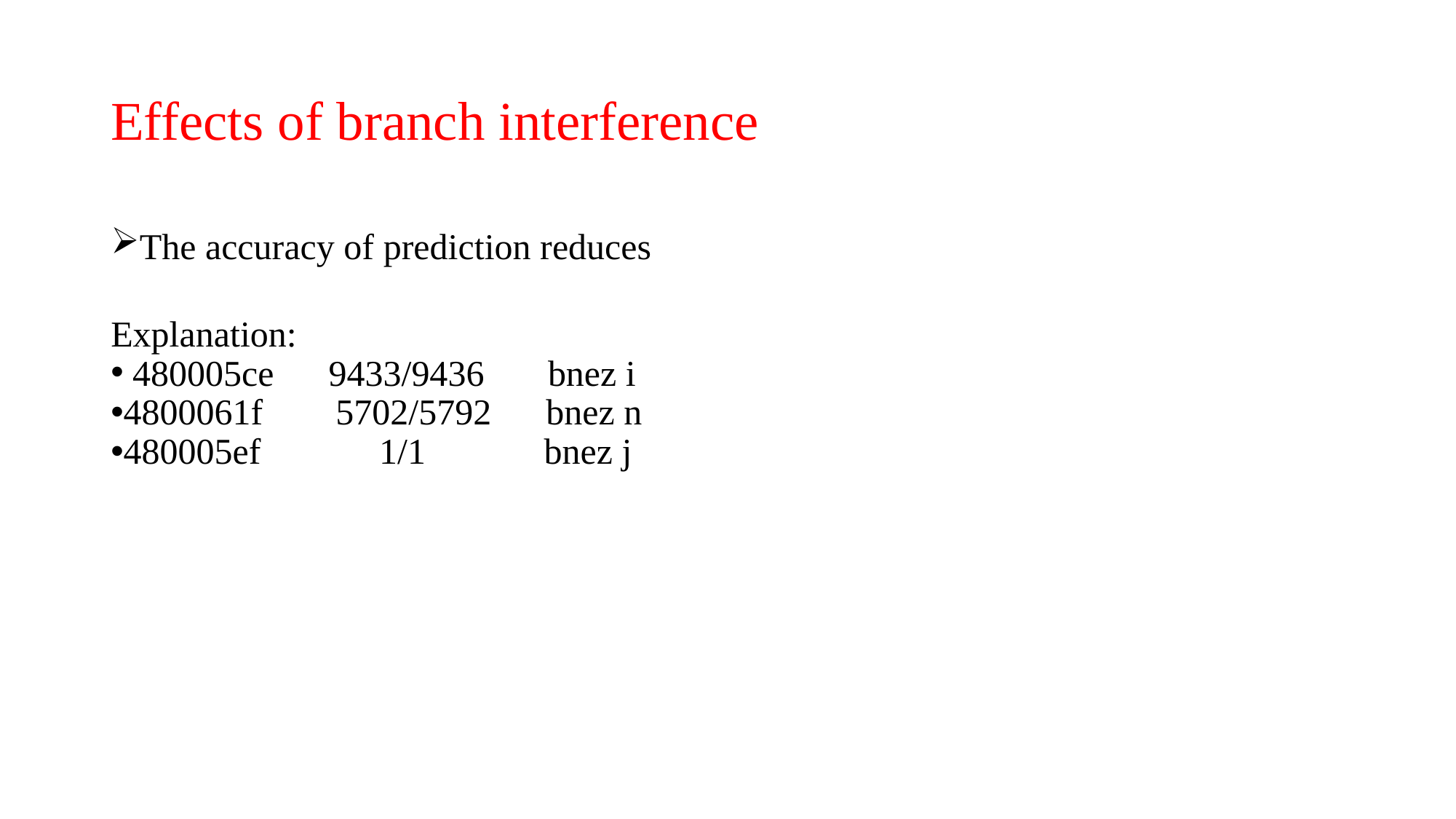

Effects of branch interference
The accuracy of prediction reduces

Explanation:
 480005ce      9433/9436       bnez i
4800061f        5702/5792      bnez n
480005ef             1/1             bnez j